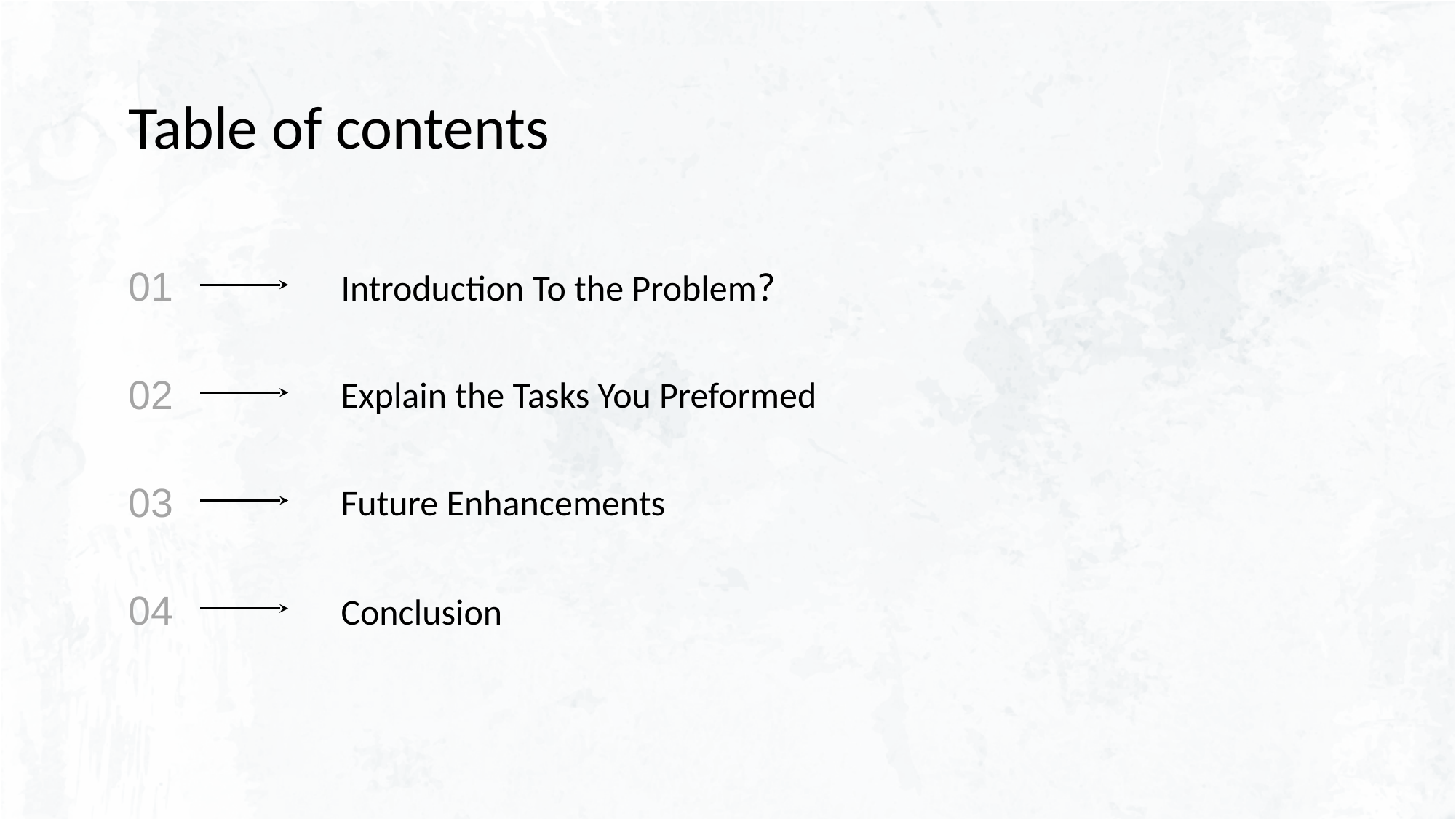

Table of contents
# 01
Introduction To the Problem?
02
Explain the Tasks You Preformed
03
Future Enhancements
04
Conclusion